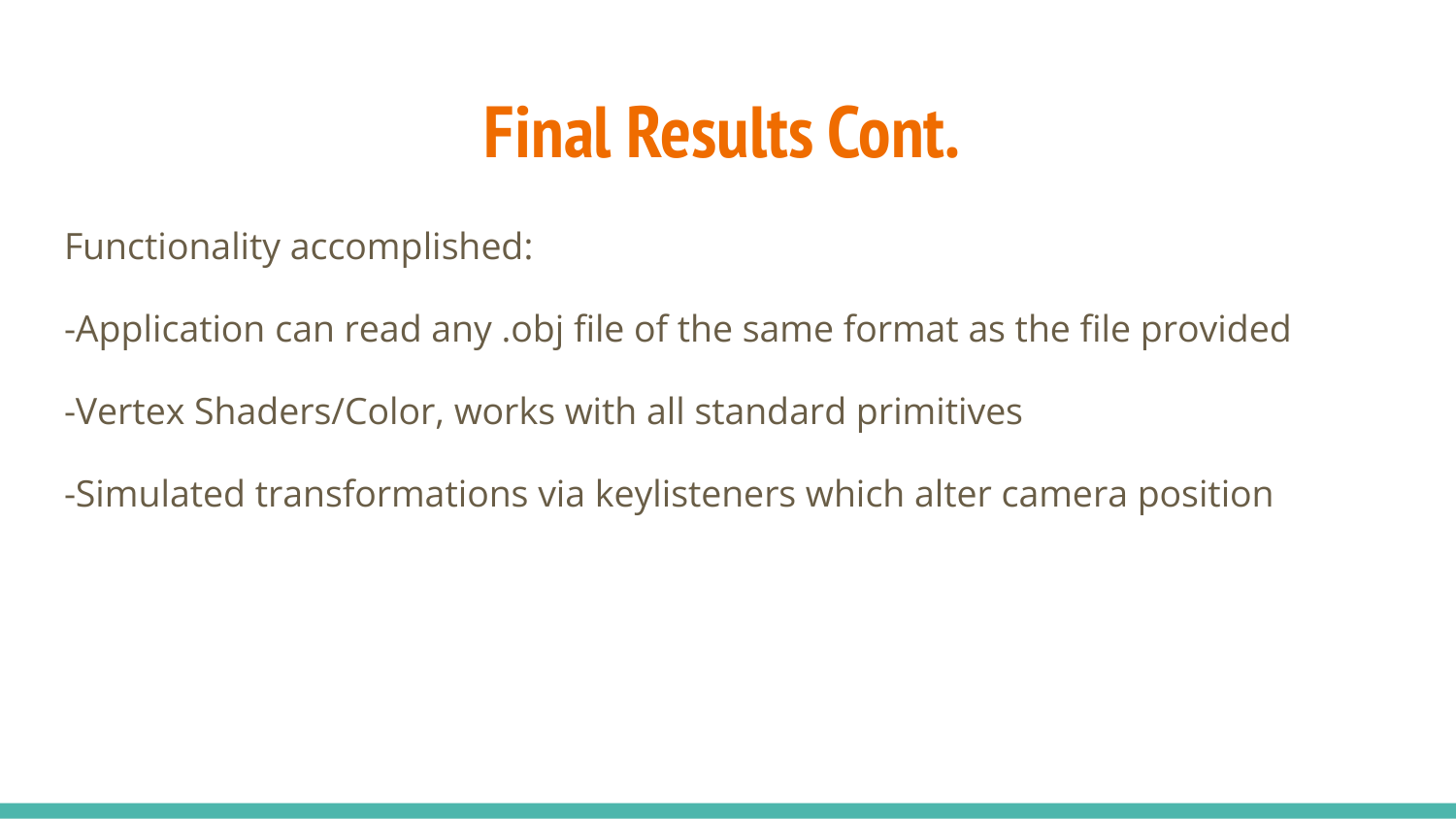

# Final Results Cont.
Functionality accomplished:
-Application can read any .obj file of the same format as the file provided
-Vertex Shaders/Color, works with all standard primitives
-Simulated transformations via keylisteners which alter camera position